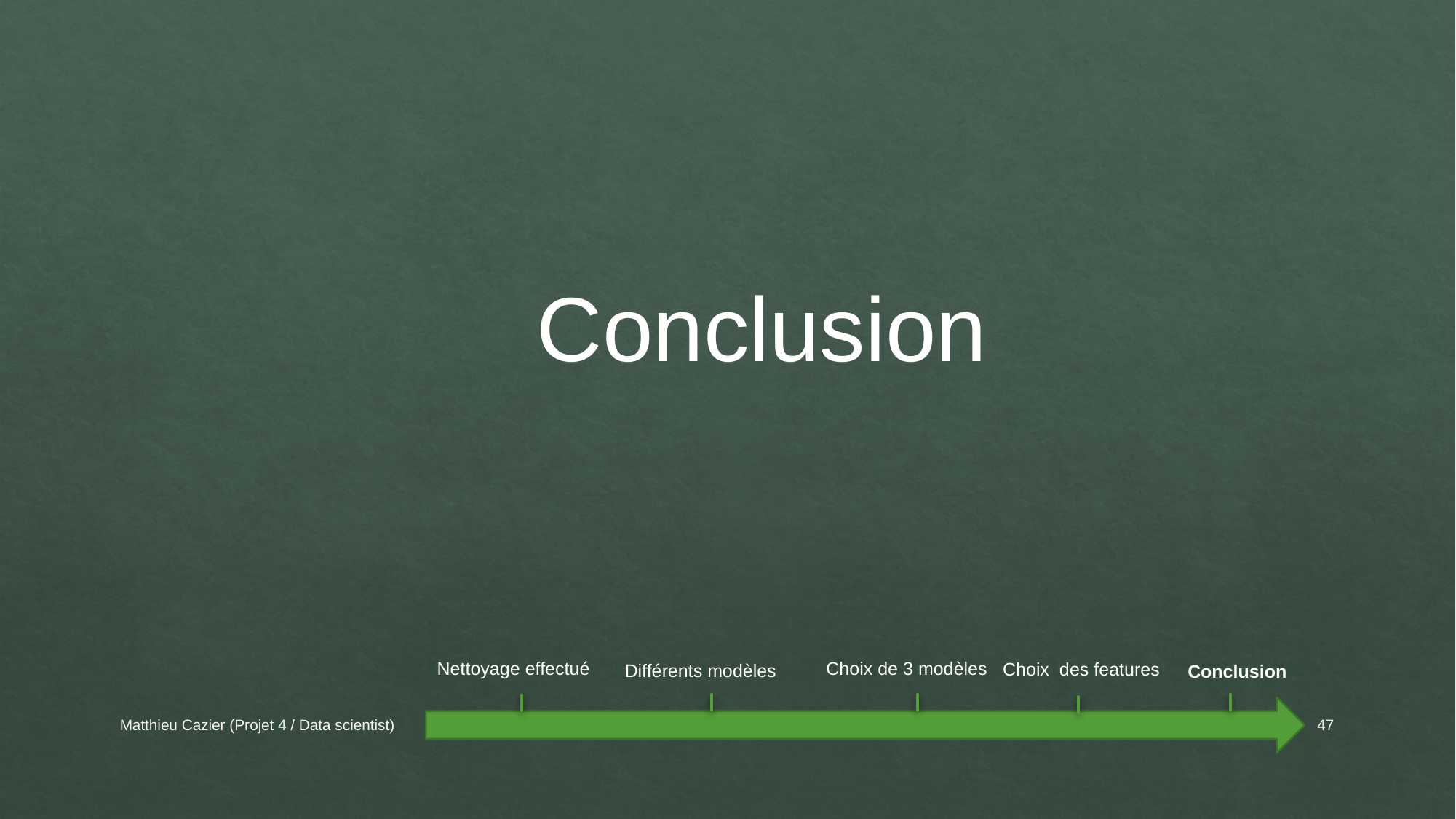

Conclusion
Nettoyage effectué
Choix de 3 modèles
Conclusion

Choix  des features
Différents modèles
Matthieu Cazier (Projet 4 / Data scientist)
47